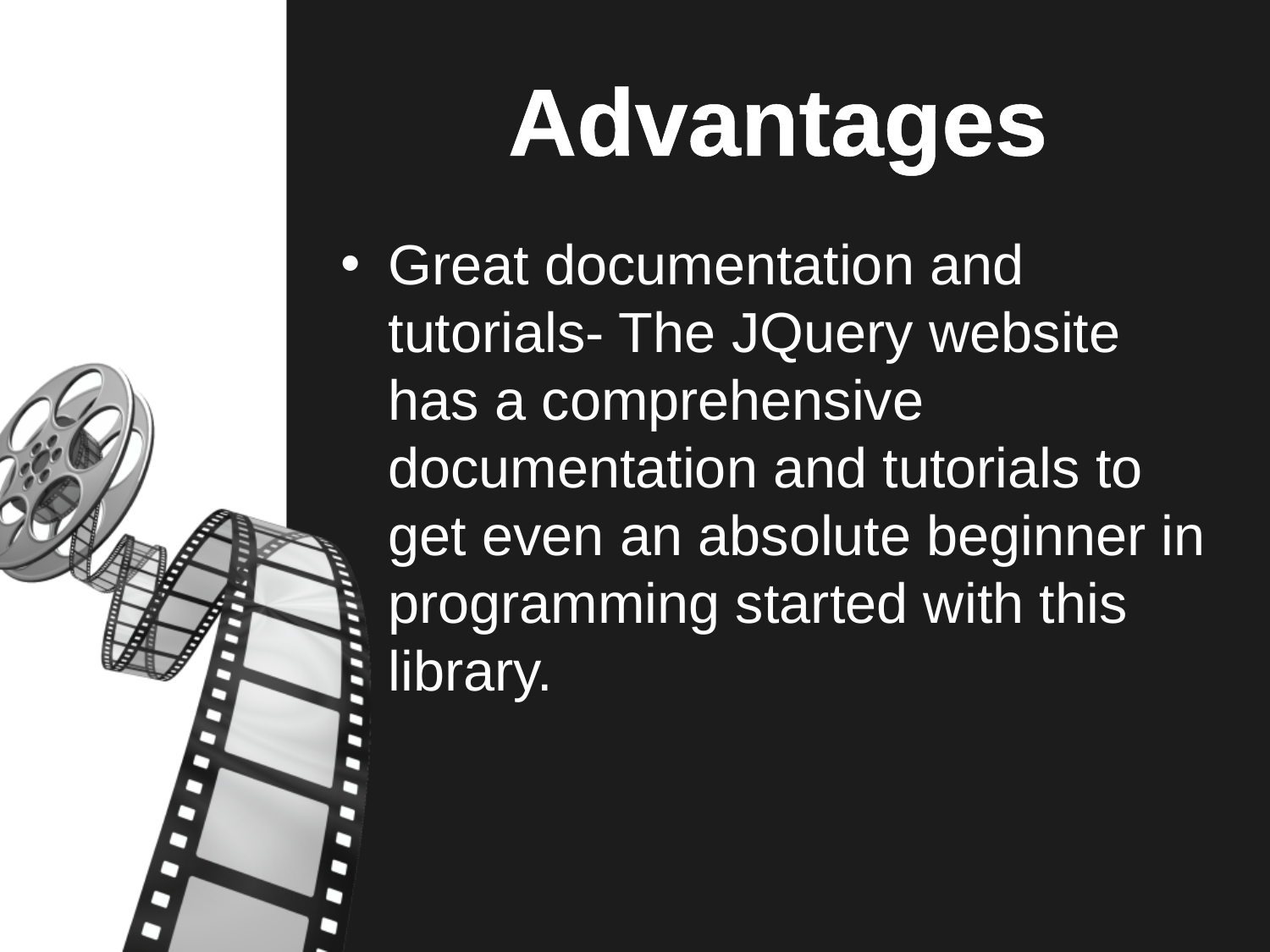

# Advantages
Great documentation and tutorials- The JQuery website has a comprehensive documentation and tutorials to get even an absolute beginner in programming started with this library.